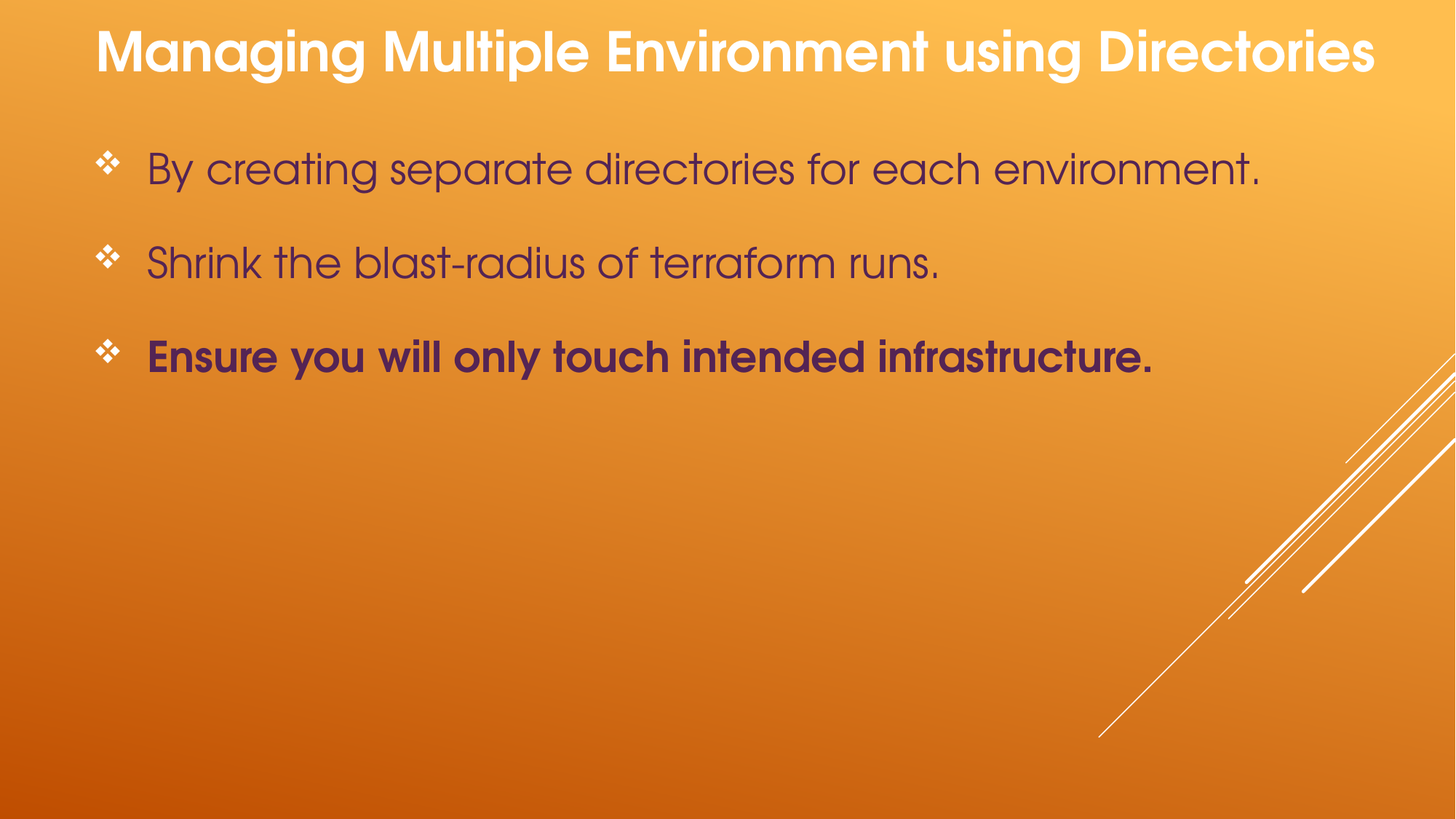

# Managing Multiple Environment using Directories
By creating separate directories for each environment.
Shrink the blast-radius of terraform runs.
Ensure you will only touch intended infrastructure.